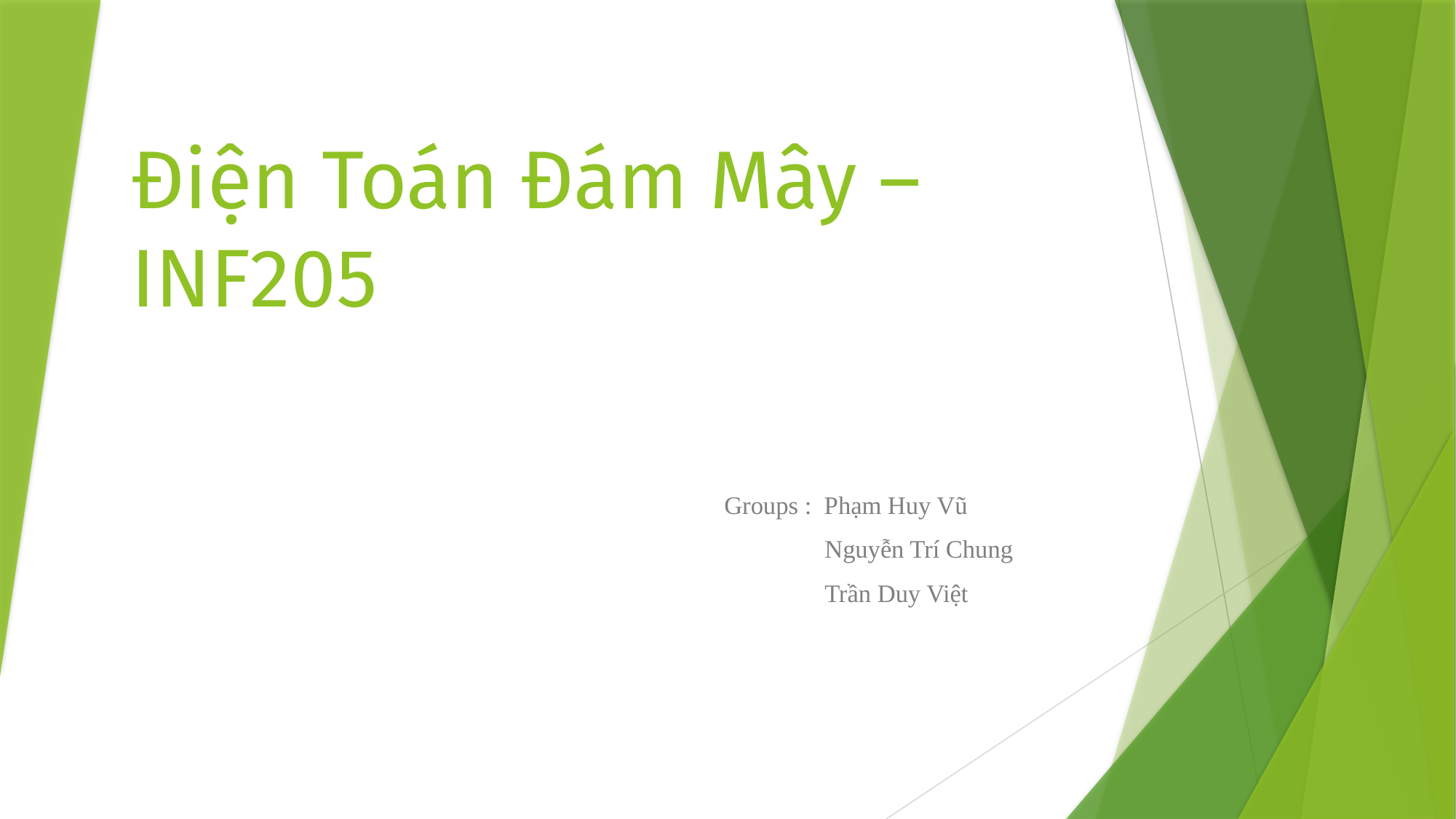

# Điện Toán Đám Mây – INF205
Groups :  Phạm Huy Vũ
		Nguyễn Trí Chung
		Trần Duy Việt